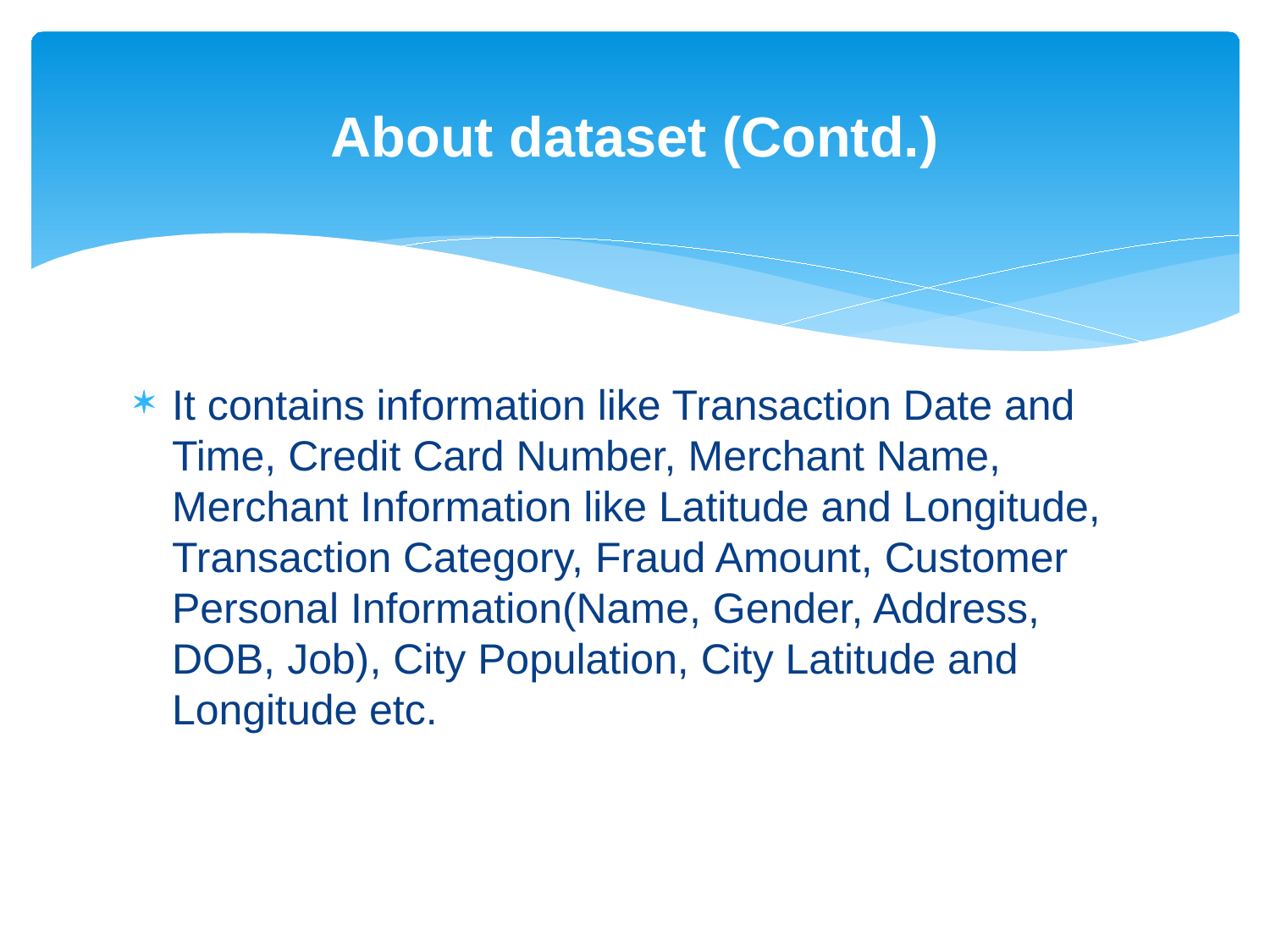

# About dataset (Contd.)
It contains information like Transaction Date and Time, Credit Card Number, Merchant Name, Merchant Information like Latitude and Longitude, Transaction Category, Fraud Amount, Customer Personal Information(Name, Gender, Address, DOB, Job), City Population, City Latitude and Longitude etc.